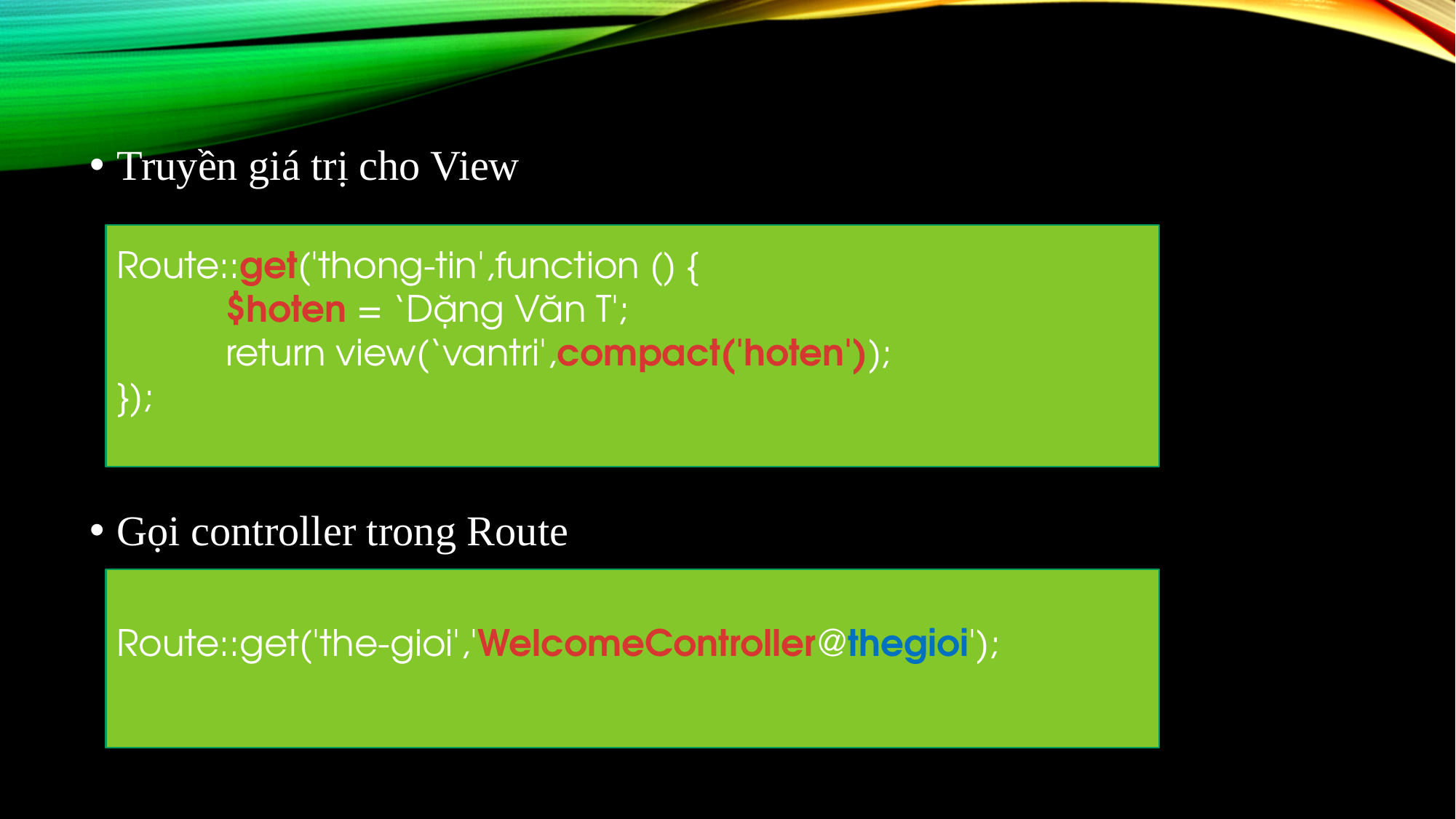

Truyền giá trị cho View

Gọi controller trong Route
Route::get('thong-tin',function () {
	$hoten = ‘Dặng Văn T';
	return view(‘vantri',compact('hoten'));
});
Route::get('the-gioi','WelcomeController@thegioi');